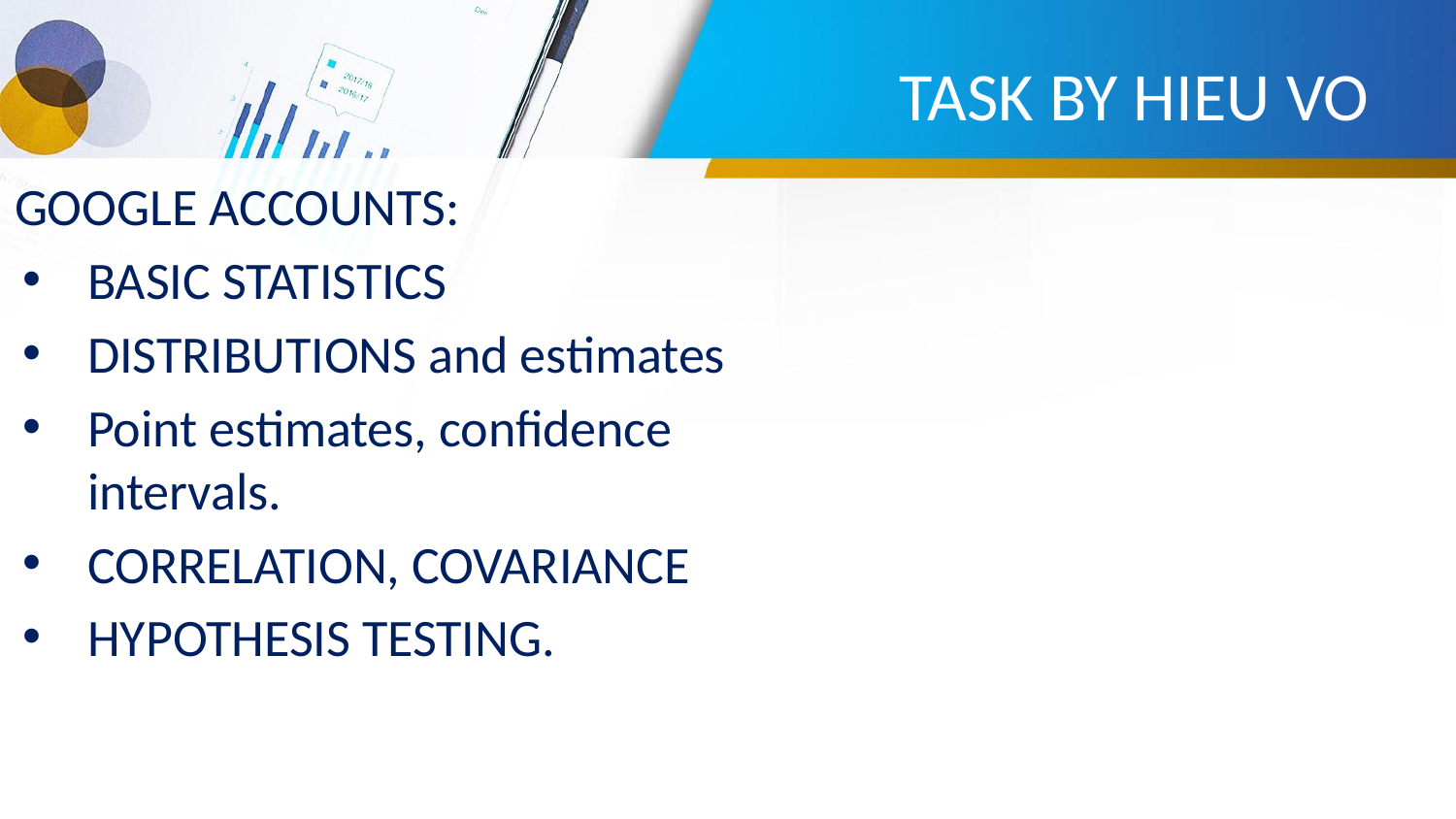

# TASK BY HIEU VO
GOOGLE ACCOUNTS:
BASIC STATISTICS
DISTRIBUTIONS and estimates
Point estimates, confidence intervals.
CORRELATION, COVARIANCE
HYPOTHESIS TESTING.